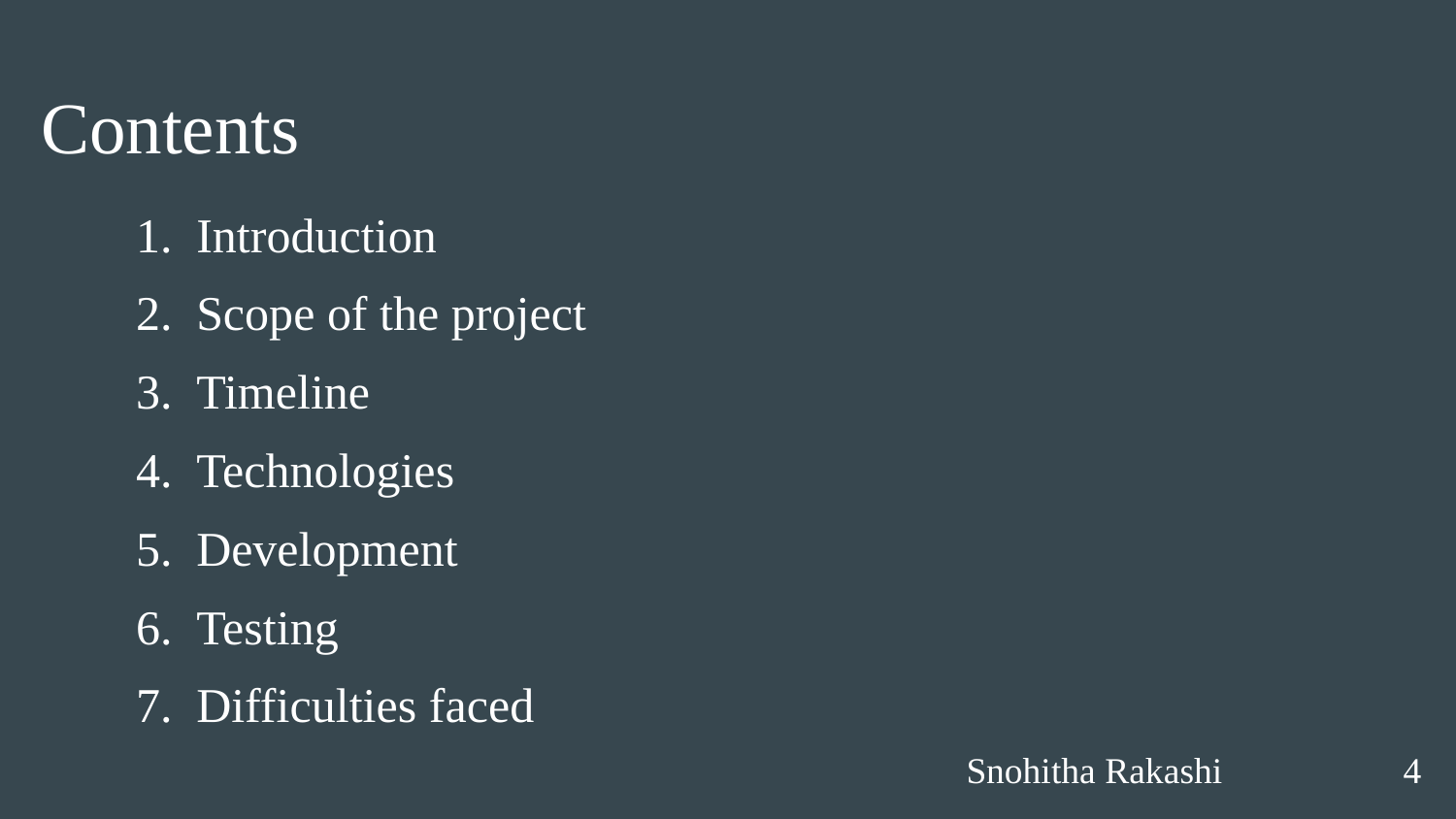

# Contents
Introduction
Scope of the project
Timeline
Technologies
Development
Testing
Difficulties faced

Snohitha Rakashi		4